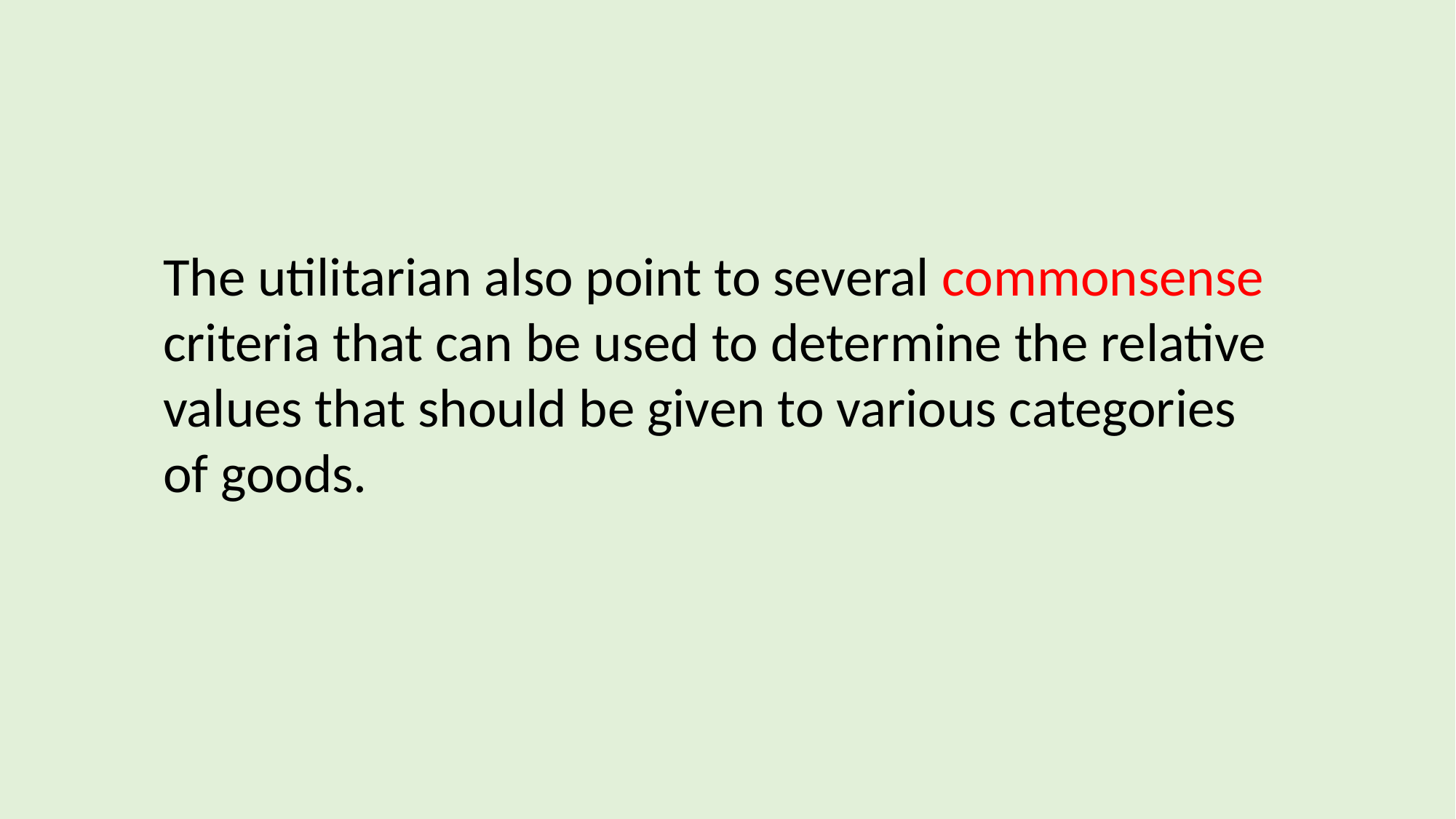

The utilitarian also point to several commonsense criteria that can be used to determine the relative values that should be given to various categories of goods.